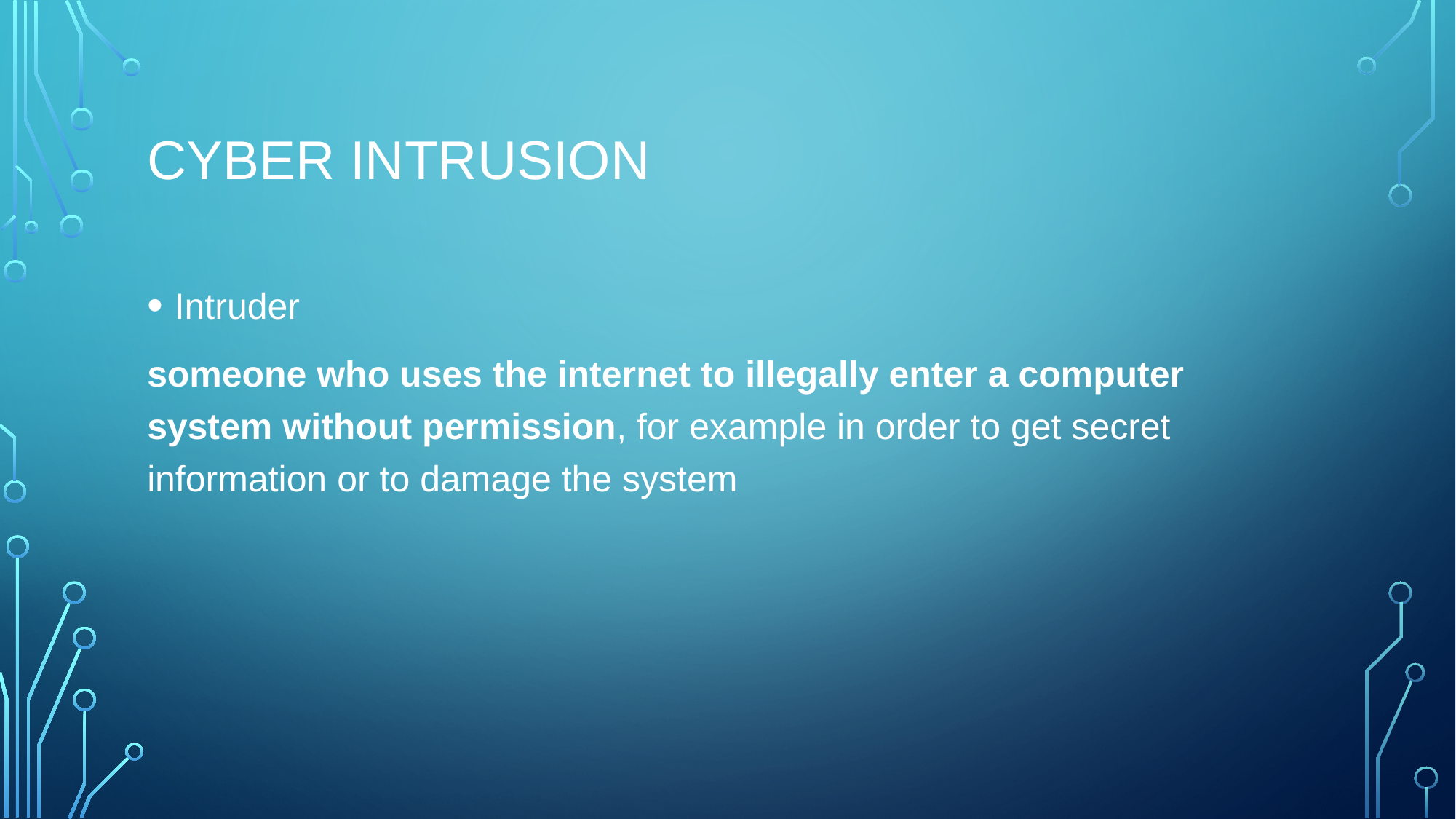

# Cyber intrusion
Intruder
someone who uses the internet to illegally enter a computer system without permission, for example in order to get secret information or to damage the system